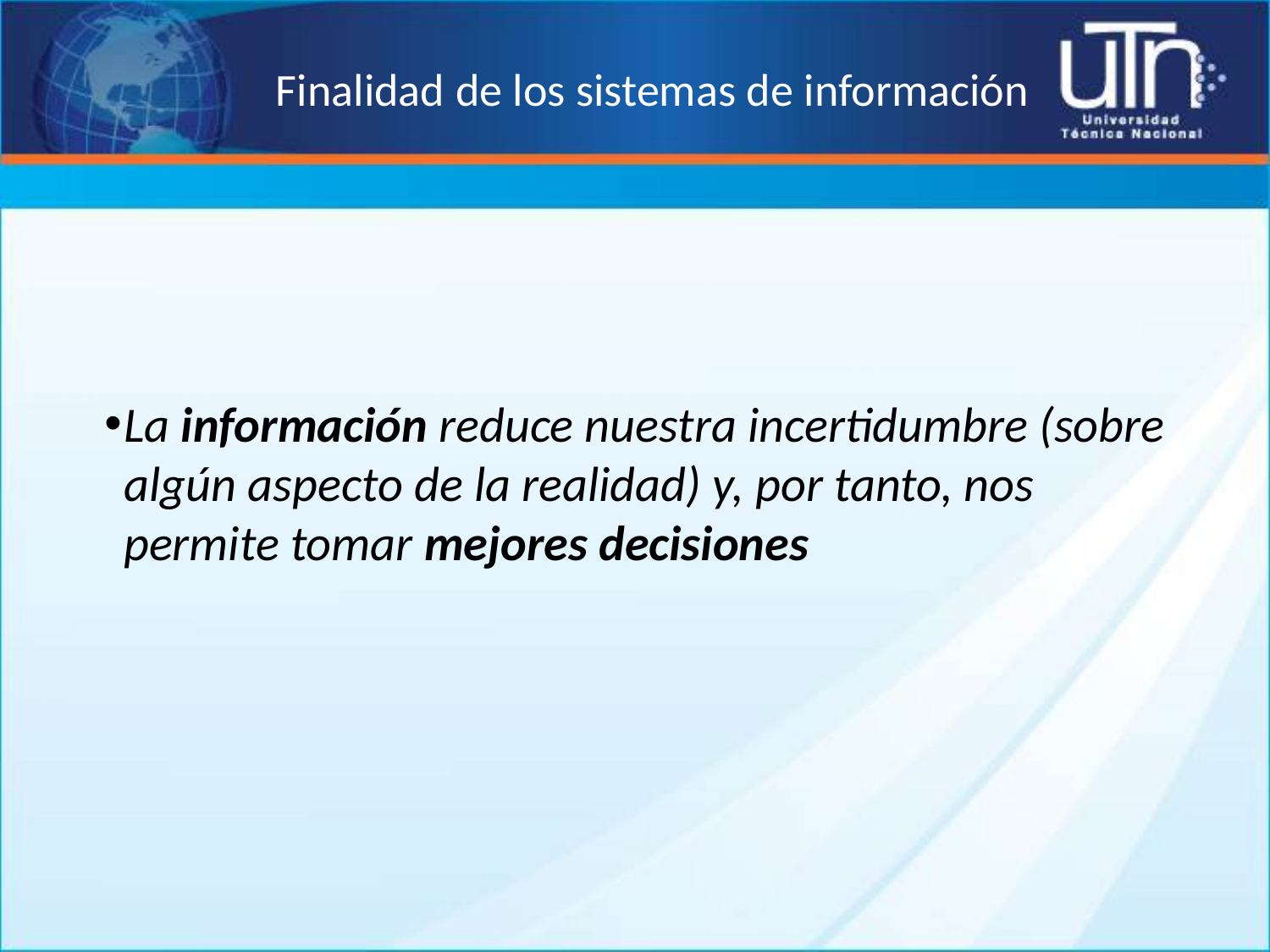

# Finalidad de los sistemas de información

La información reduce nuestra incertidumbre (sobre algún aspecto de la realidad) y, por tanto, nos permite tomar mejores decisiones